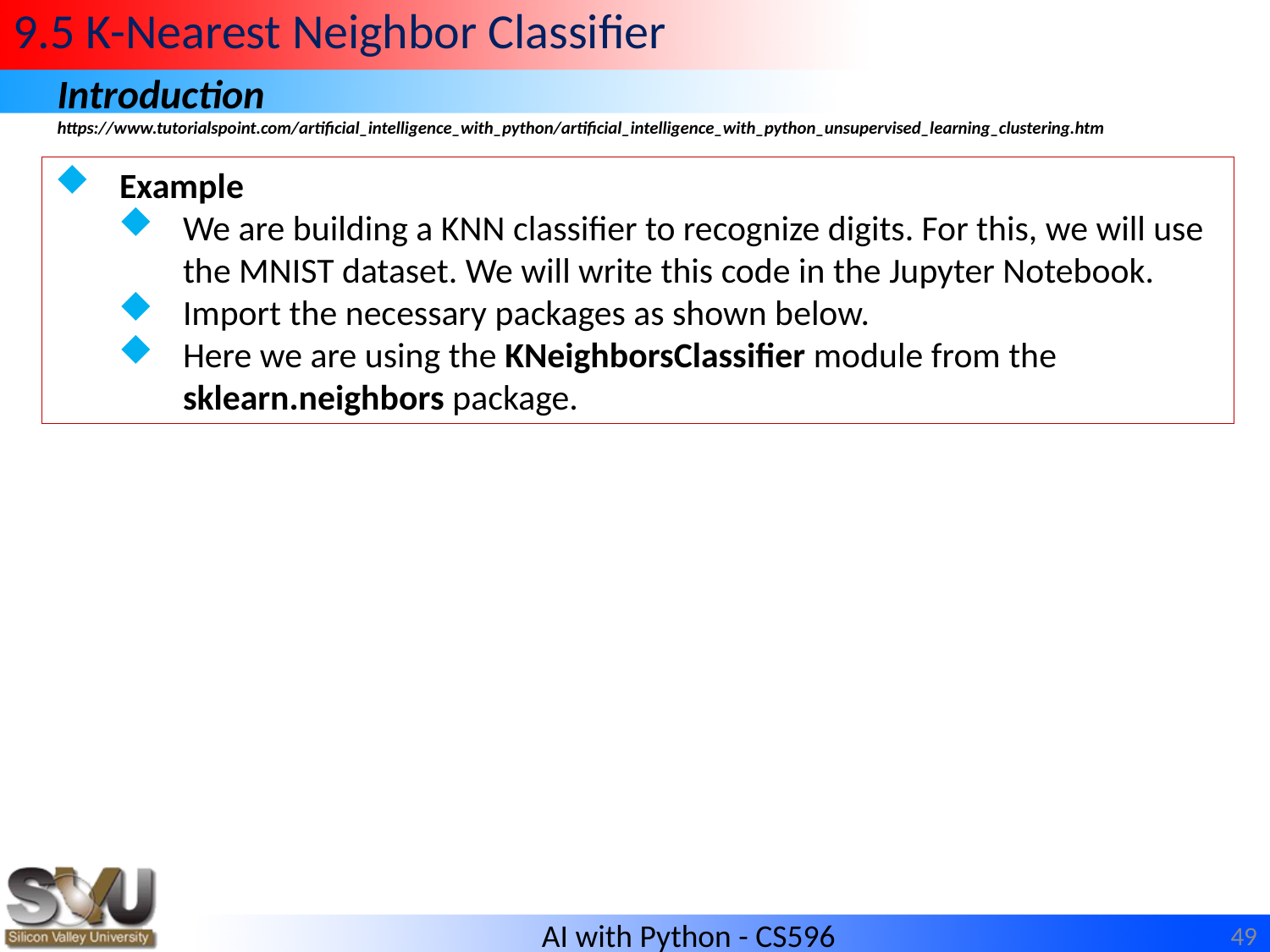

# 9.5 K-Nearest Neighbor Classifier
Introduction
https://www.tutorialspoint.com/artificial_intelligence_with_python/artificial_intelligence_with_python_unsupervised_learning_clustering.htm
Example
We are building a KNN classifier to recognize digits. For this, we will use the MNIST dataset. We will write this code in the Jupyter Notebook.
Import the necessary packages as shown below.
Here we are using the KNeighborsClassifier module from the sklearn.neighbors package.
49
AI with Python - CS596